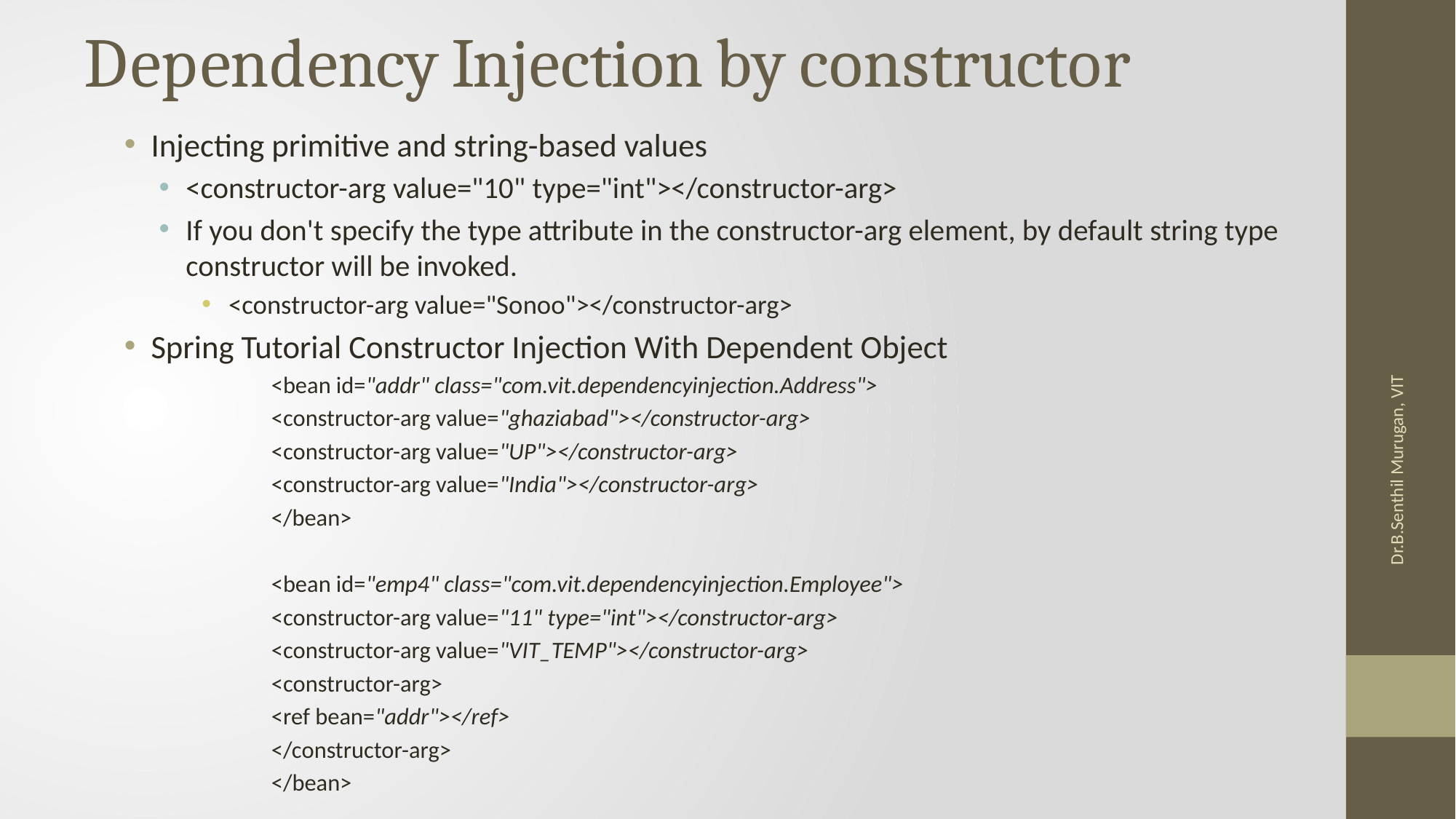

# Dependency Injection by constructor
Injecting primitive and string-based values
<constructor-arg value="10" type="int"></constructor-arg>
If you don't specify the type attribute in the constructor-arg element, by default string type constructor will be invoked.
<constructor-arg value="Sonoo"></constructor-arg>
Spring Tutorial Constructor Injection With Dependent Object
<bean id="addr" class="com.vit.dependencyinjection.Address">
<constructor-arg value="ghaziabad"></constructor-arg>
<constructor-arg value="UP"></constructor-arg>
<constructor-arg value="India"></constructor-arg>
</bean>

<bean id="emp4" class="com.vit.dependencyinjection.Employee">
<constructor-arg value="11" type="int"></constructor-arg>
<constructor-arg value="VIT_TEMP"></constructor-arg>
<constructor-arg>
<ref bean="addr"></ref>
</constructor-arg>
</bean>
Dr.B.Senthil Murugan, VIT